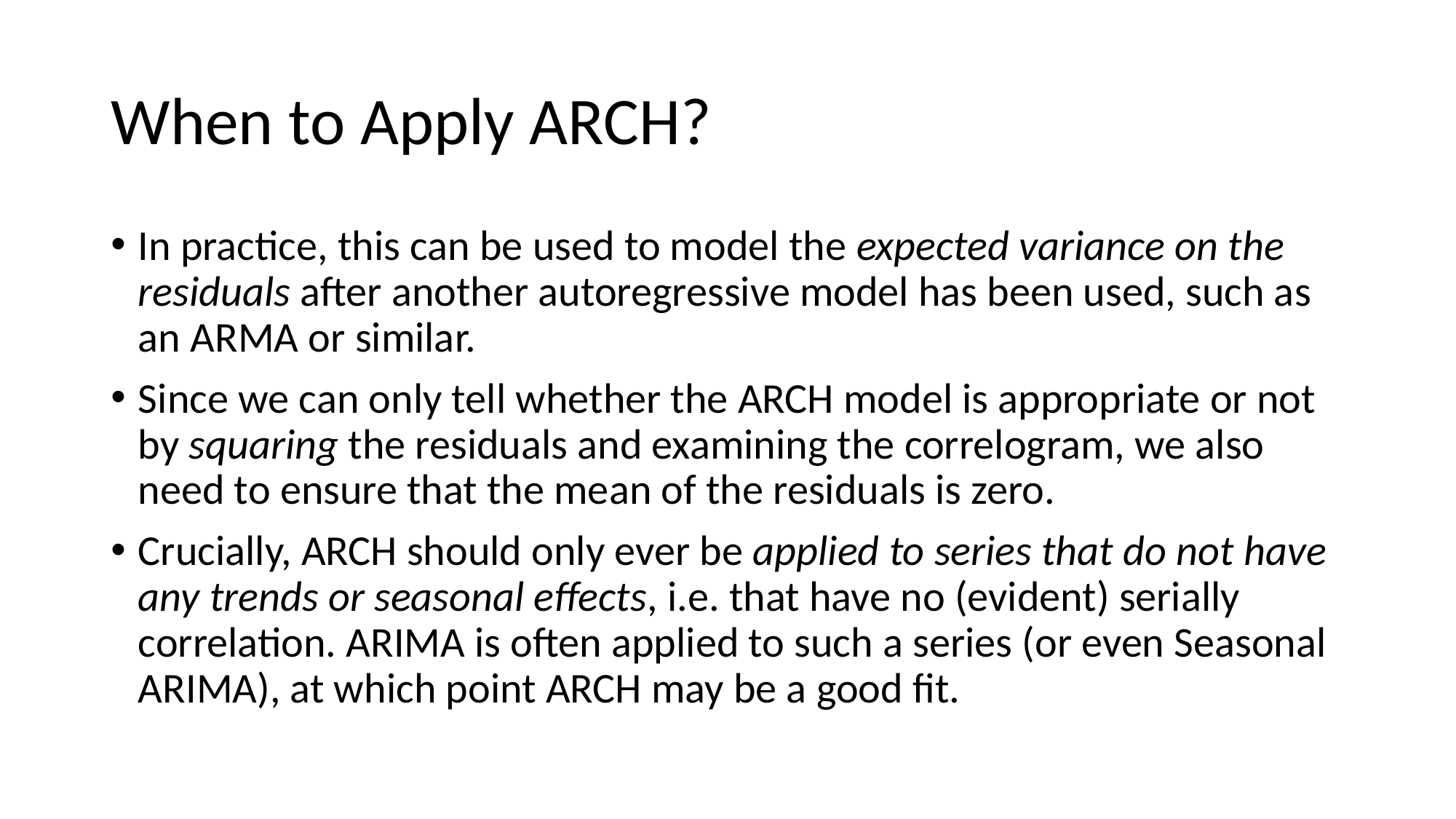

# When to Apply ARCH?
In practice, this can be used to model the expected variance on the residuals after another autoregressive model has been used, such as an ARMA or similar.
Since we can only tell whether the ARCH model is appropriate or not by squaring the residuals and examining the correlogram, we also need to ensure that the mean of the residuals is zero.
Crucially, ARCH should only ever be applied to series that do not have any trends or seasonal effects, i.e. that have no (evident) serially correlation. ARIMA is often applied to such a series (or even Seasonal ARIMA), at which point ARCH may be a good fit.